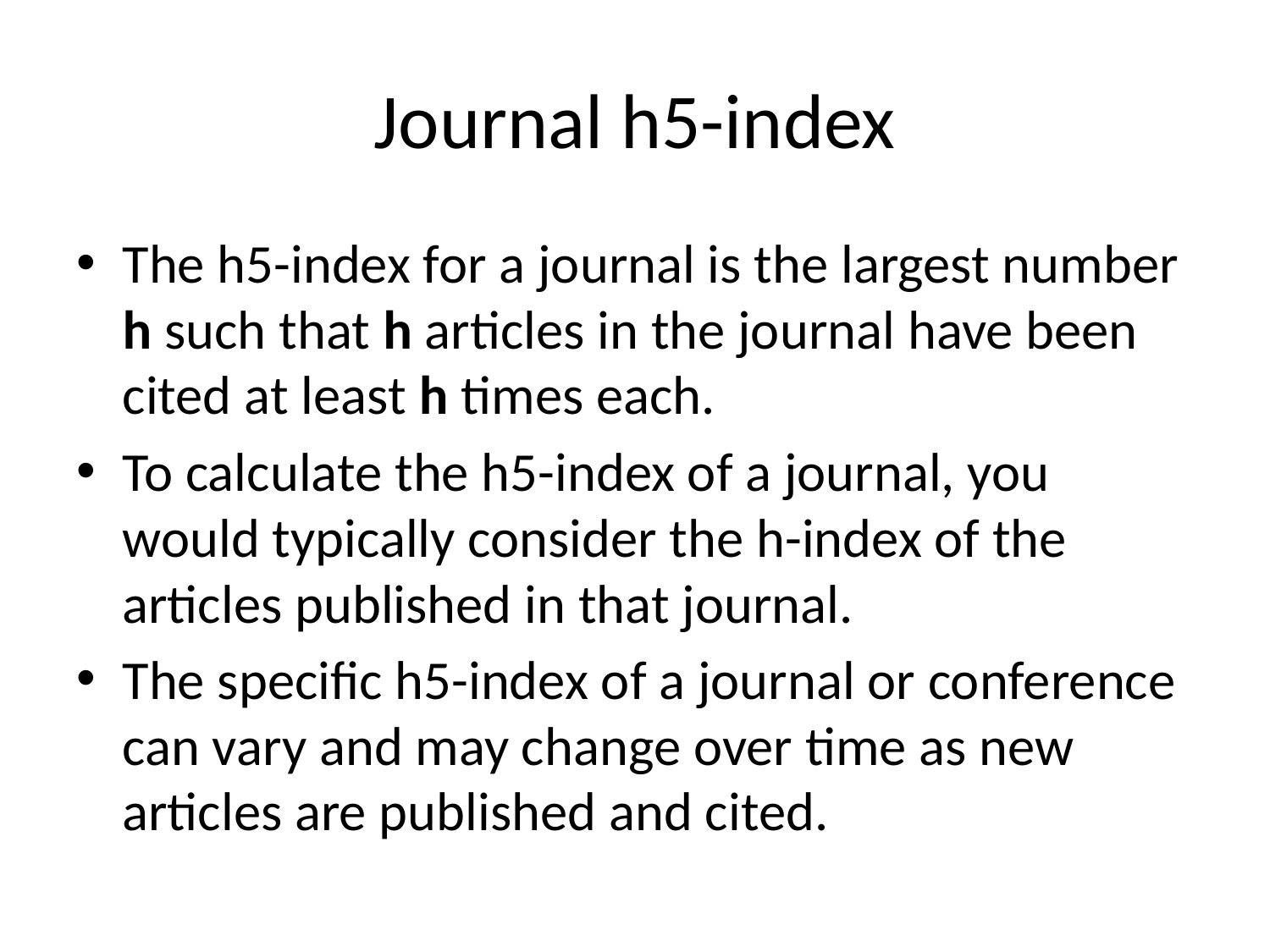

# Journal h5-index
The h5-index for a journal is the largest number h such that h articles in the journal have been cited at least h times each.
To calculate the h5-index of a journal, you would typically consider the h-index of the articles published in that journal.
The specific h5-index of a journal or conference can vary and may change over time as new articles are published and cited.